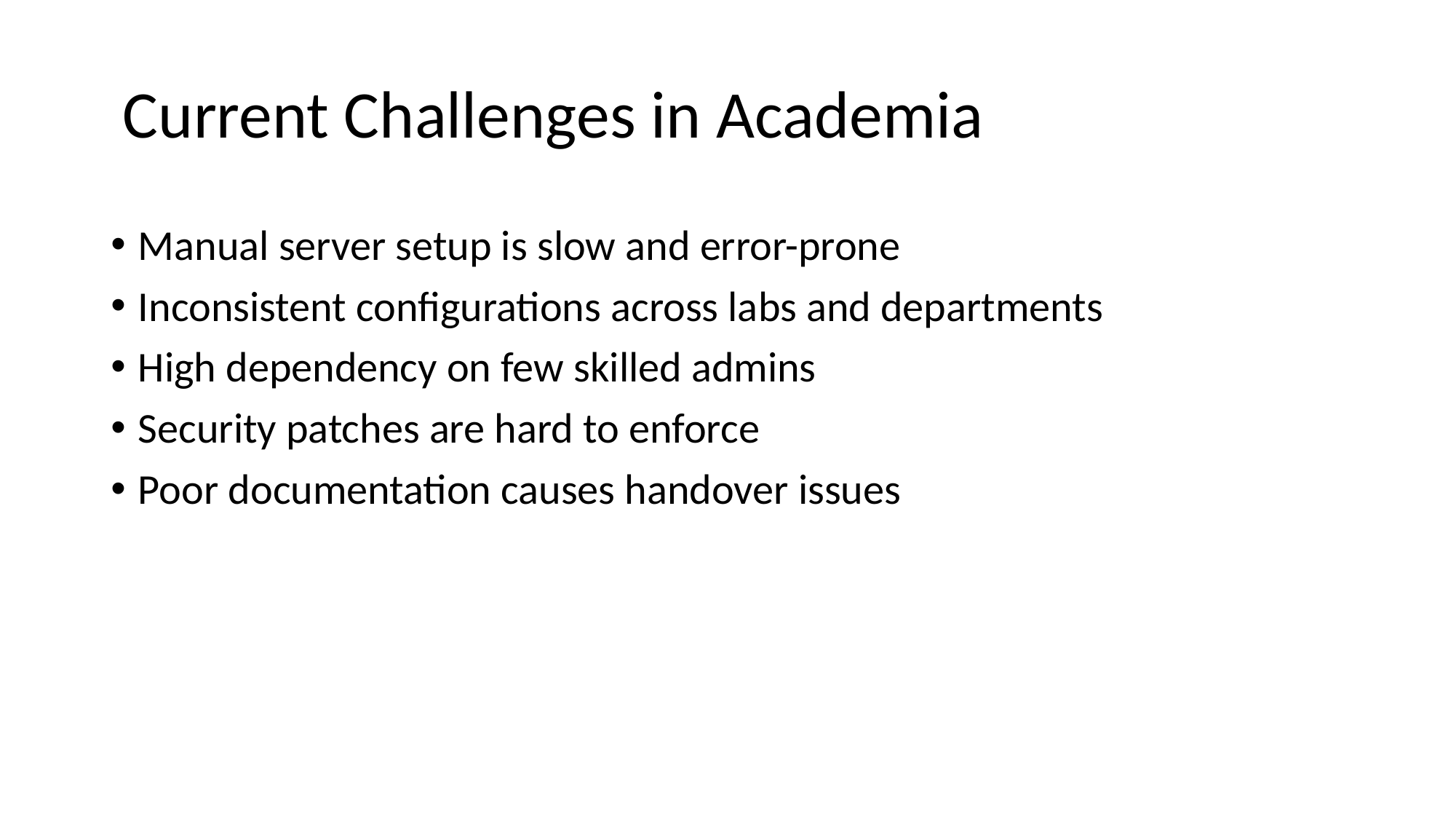

# Current Challenges in Academia
Manual server setup is slow and error-prone
Inconsistent configurations across labs and departments
High dependency on few skilled admins
Security patches are hard to enforce
Poor documentation causes handover issues